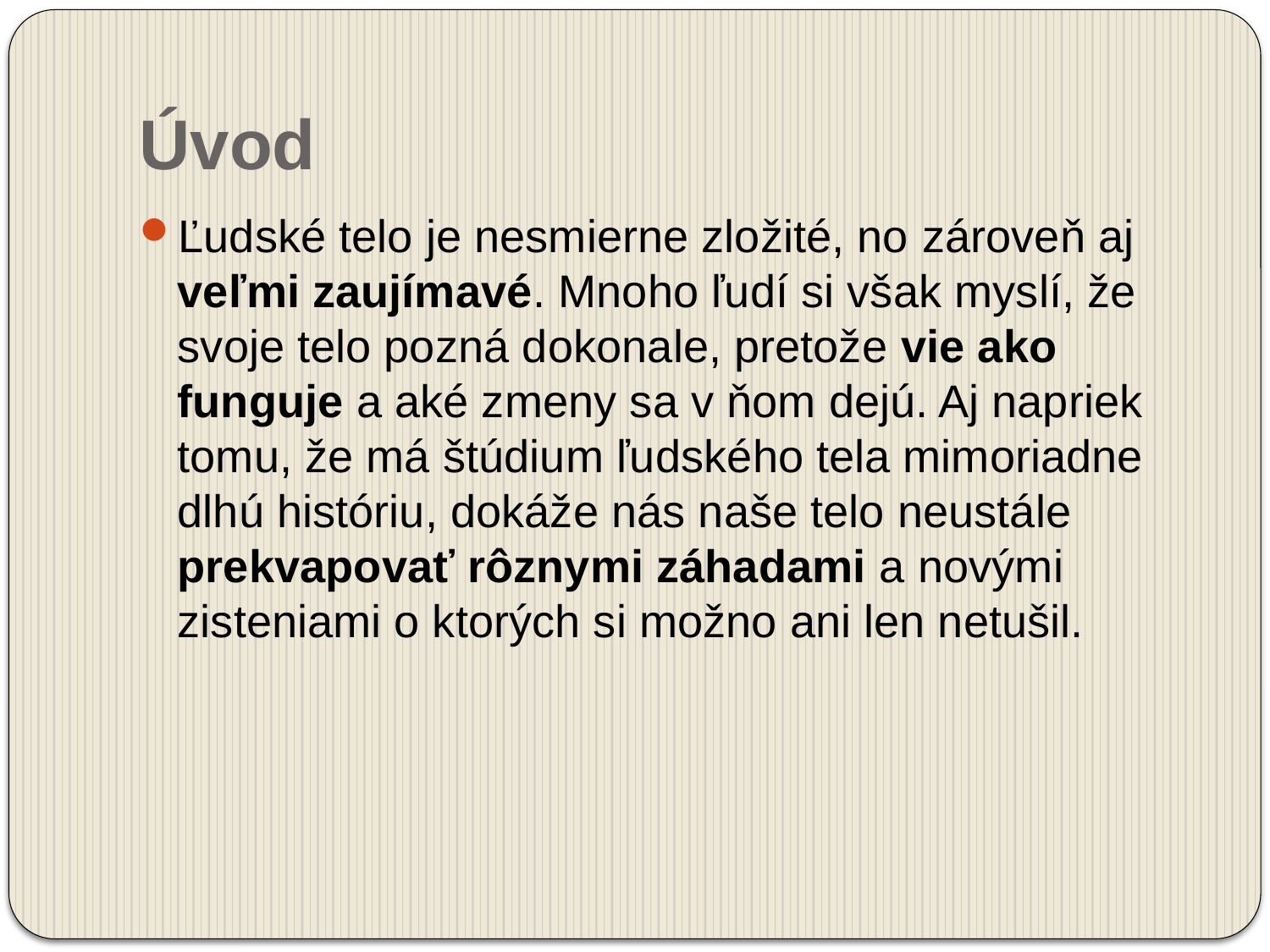

# Úvod
Ľudské telo je nesmierne zložité, no zároveň aj veľmi zaujímavé. Mnoho ľudí si však myslí, že svoje telo pozná dokonale, pretože vie ako funguje a aké zmeny sa v ňom dejú. Aj napriek tomu, že má štúdium ľudského tela mimoriadne dlhú históriu, dokáže nás naše telo neustále prekvapovať rôznymi záhadami a novými zisteniami o ktorých si možno ani len netušil.